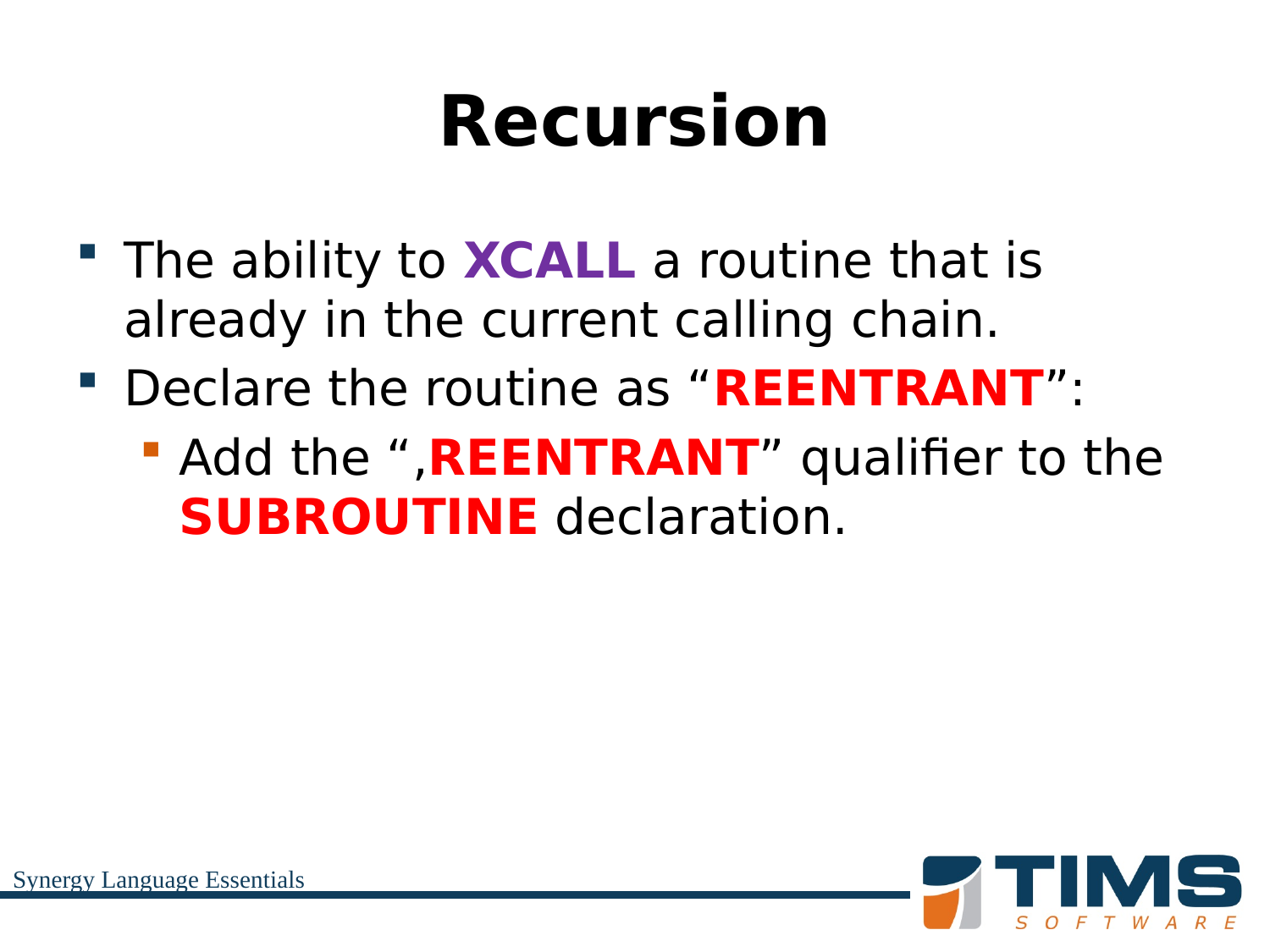

# Recursion
The ability to XCALL a routine that is already in the current calling chain.
Declare the routine as “REENTRANT”:
Add the “,REENTRANT” qualifier to the SUBROUTINE declaration.
Synergy Language Essentials